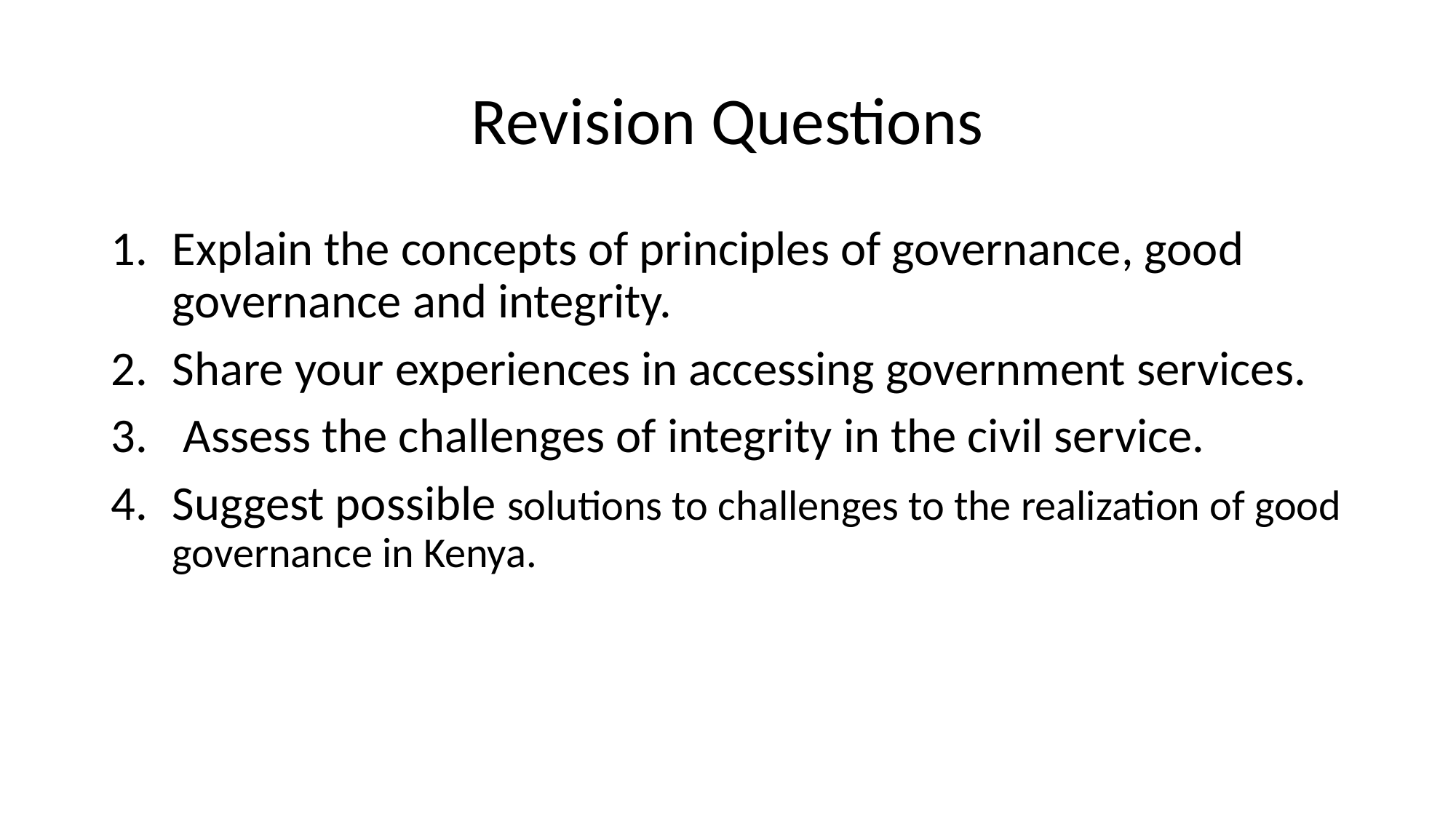

# Revision Questions
Explain the concepts of principles of governance, good governance and integrity.
Share your experiences in accessing government services.
 Assess the challenges of integrity in the civil service.
Suggest possible solutions to challenges to the realization of good governance in Kenya.